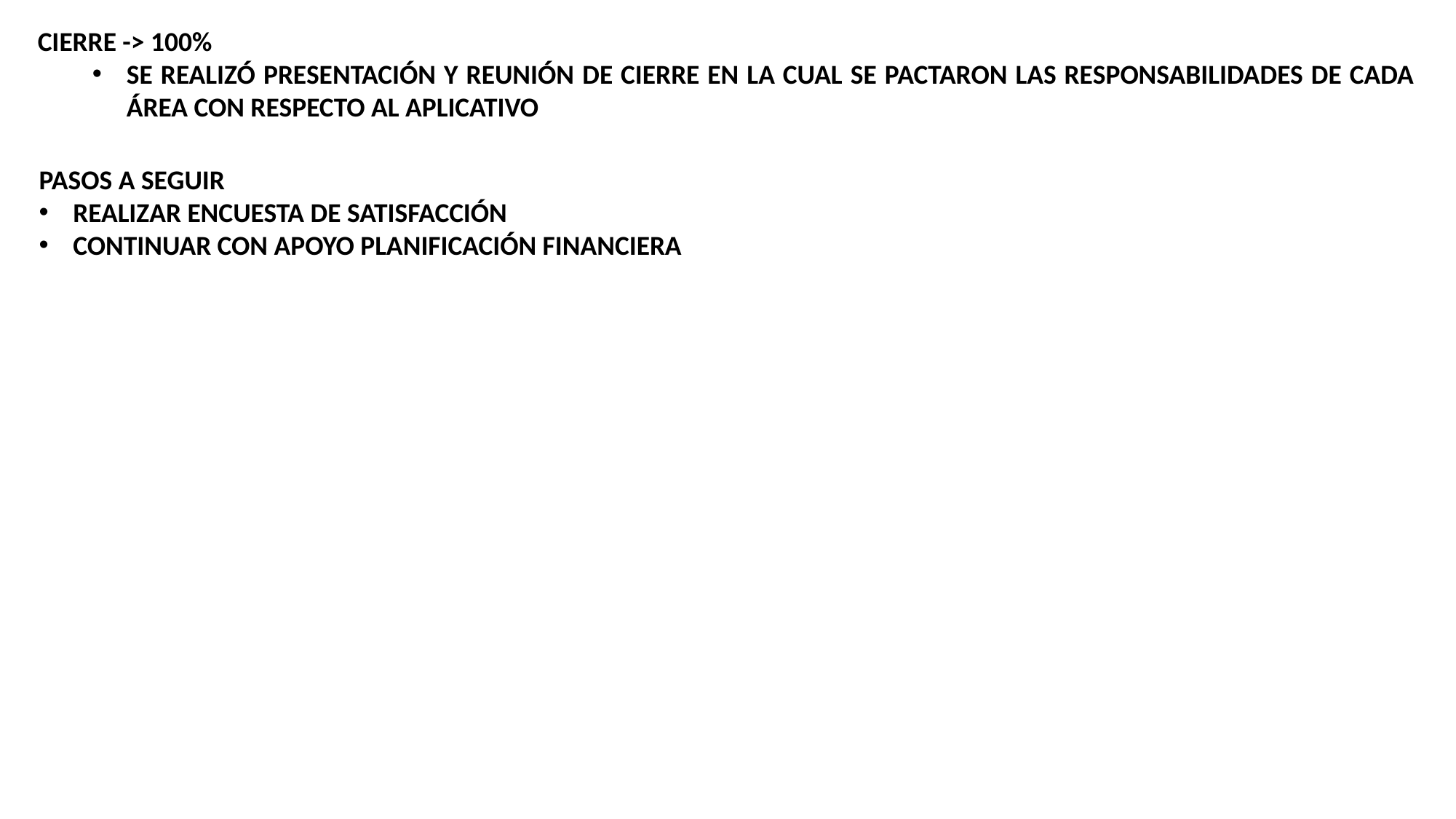

CIERRE -> 100%
SE REALIZÓ PRESENTACIÓN Y REUNIÓN DE CIERRE EN LA CUAL SE PACTARON LAS RESPONSABILIDADES DE CADA ÁREA CON RESPECTO AL APLICATIVO
PASOS A SEGUIR
REALIZAR ENCUESTA DE SATISFACCIÓN
CONTINUAR CON APOYO PLANIFICACIÓN FINANCIERA